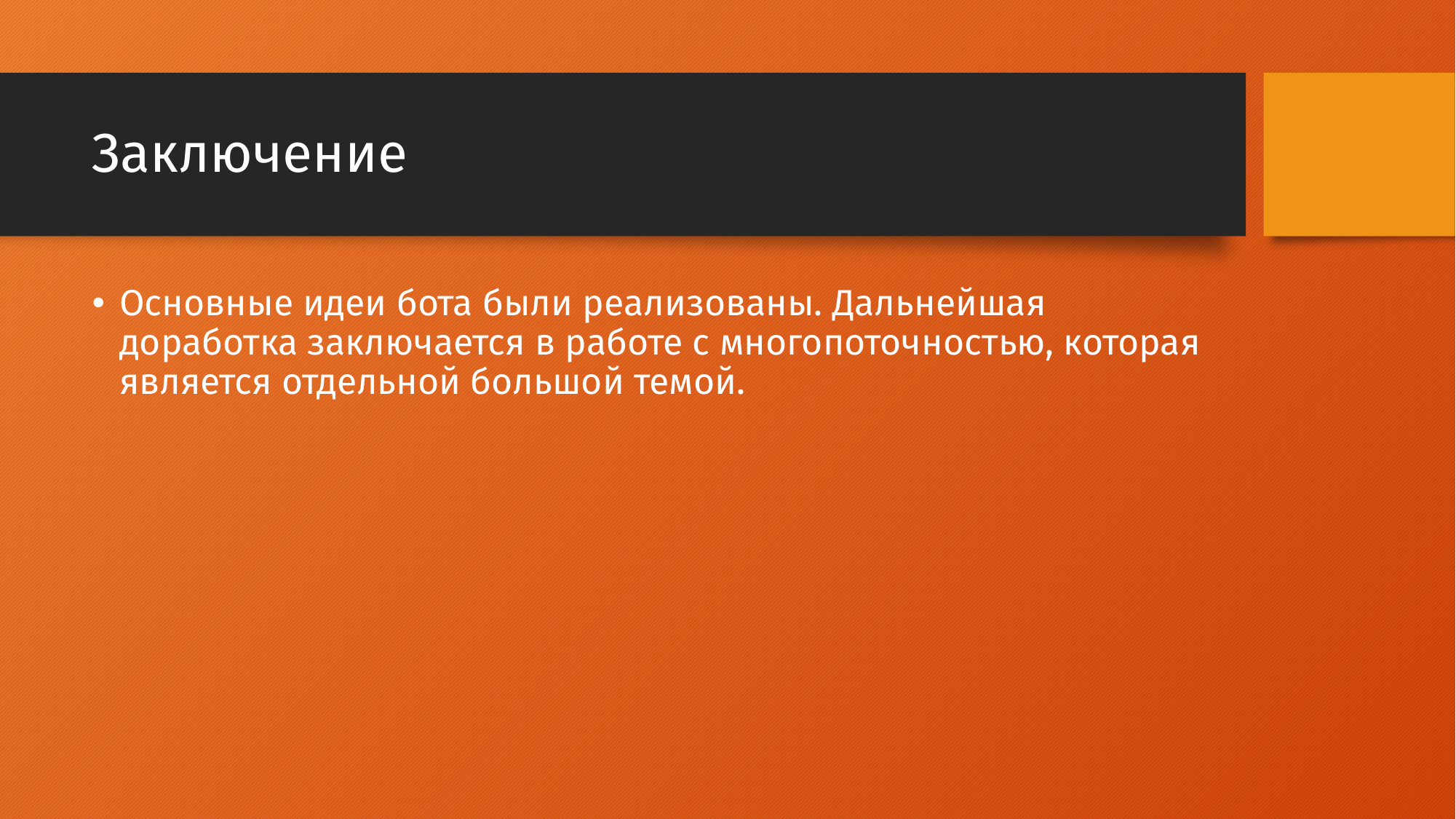

# Заключение
Основные идеи бота были реализованы. Дальнейшая доработка заключается в работе с многопоточностью, которая является отдельной большой темой.